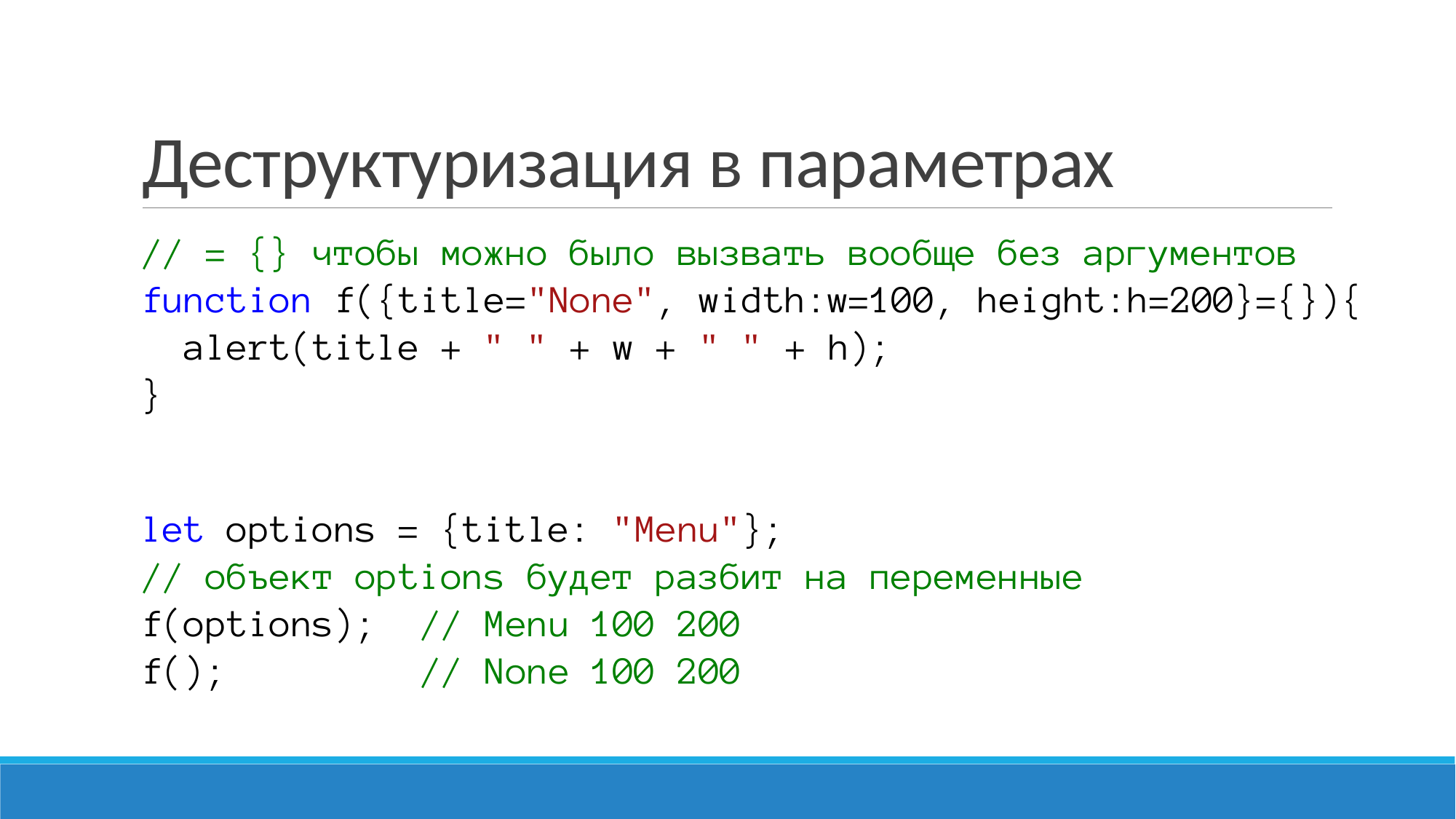

# Деструктуризация в параметрах
// = {} чтобы можно было вызвать вообще без аргументов
function f({title="None", width:w=100, height:h=200}={}){
  alert(title + " " + w + " " + h);
}

let options = {title: "Menu"};
// объект options будет разбит на переменные
f(options);  // Menu 100 200
f();         // None 100 200